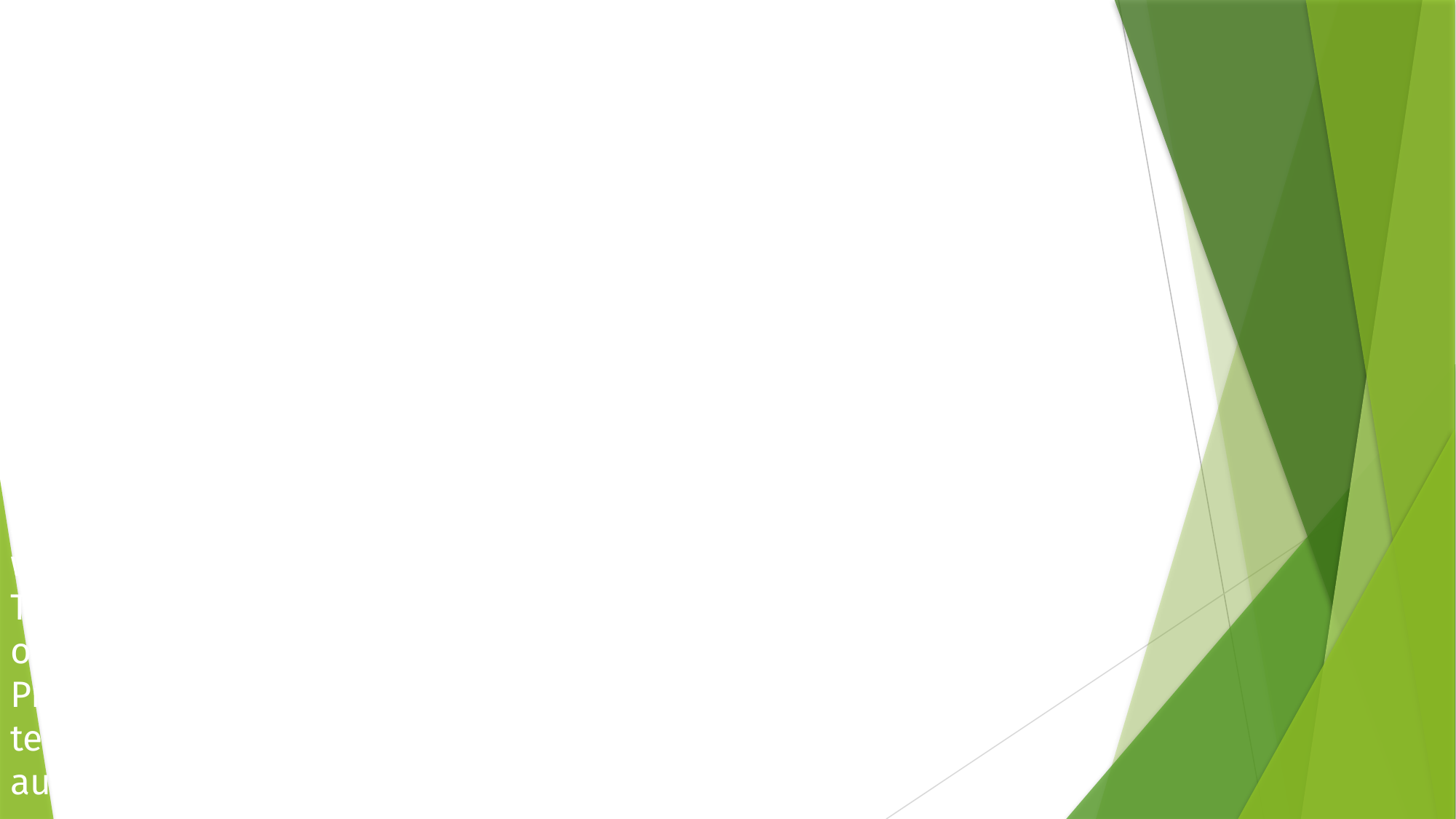

Non-Functional Requirements :
We use a cross-platform covering the largest number of smartphone users .
 Can change the initially assigned login password immediately after the first successful login.
Moreover, the initial can never be reused.
Users never allowed to update their information. Such attempt should be reported to the administrator.
Every unsuccessful attempt by a user to access an item of data shall be recorded on an audit trail.
A website can be capable enough to handle 3000 users with affecting its performance
The software can be portable. So moving from one OS to other OS does not create any problem.
Privacy of information, the export of restricted technologies, intellectual property rights, etc. should be audited.